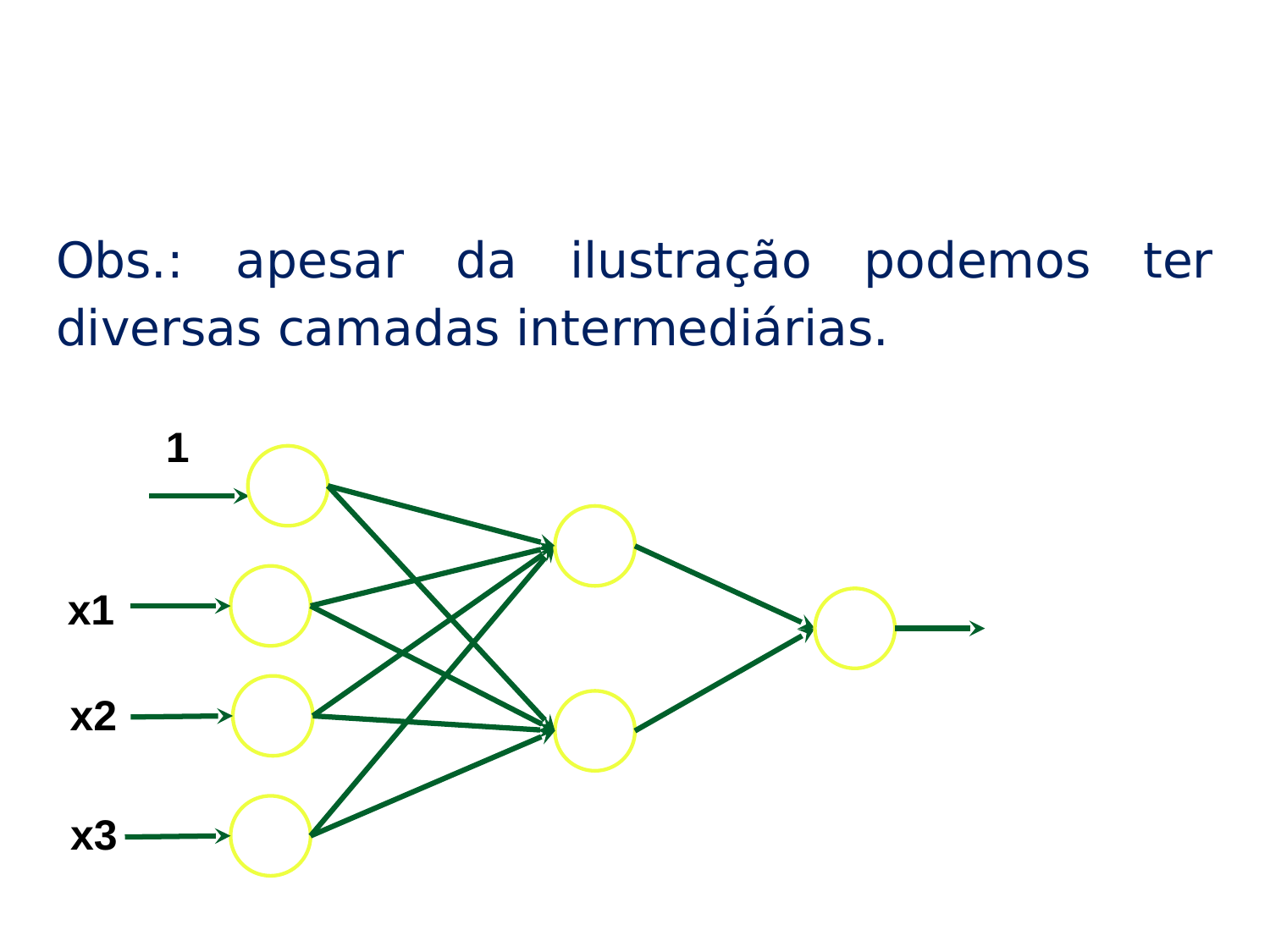

# Redes Neurais de Múltiplas Camadas
Obs.: apesar da ilustração podemos ter diversas camadas intermediárias.
1

x1

x2

x3